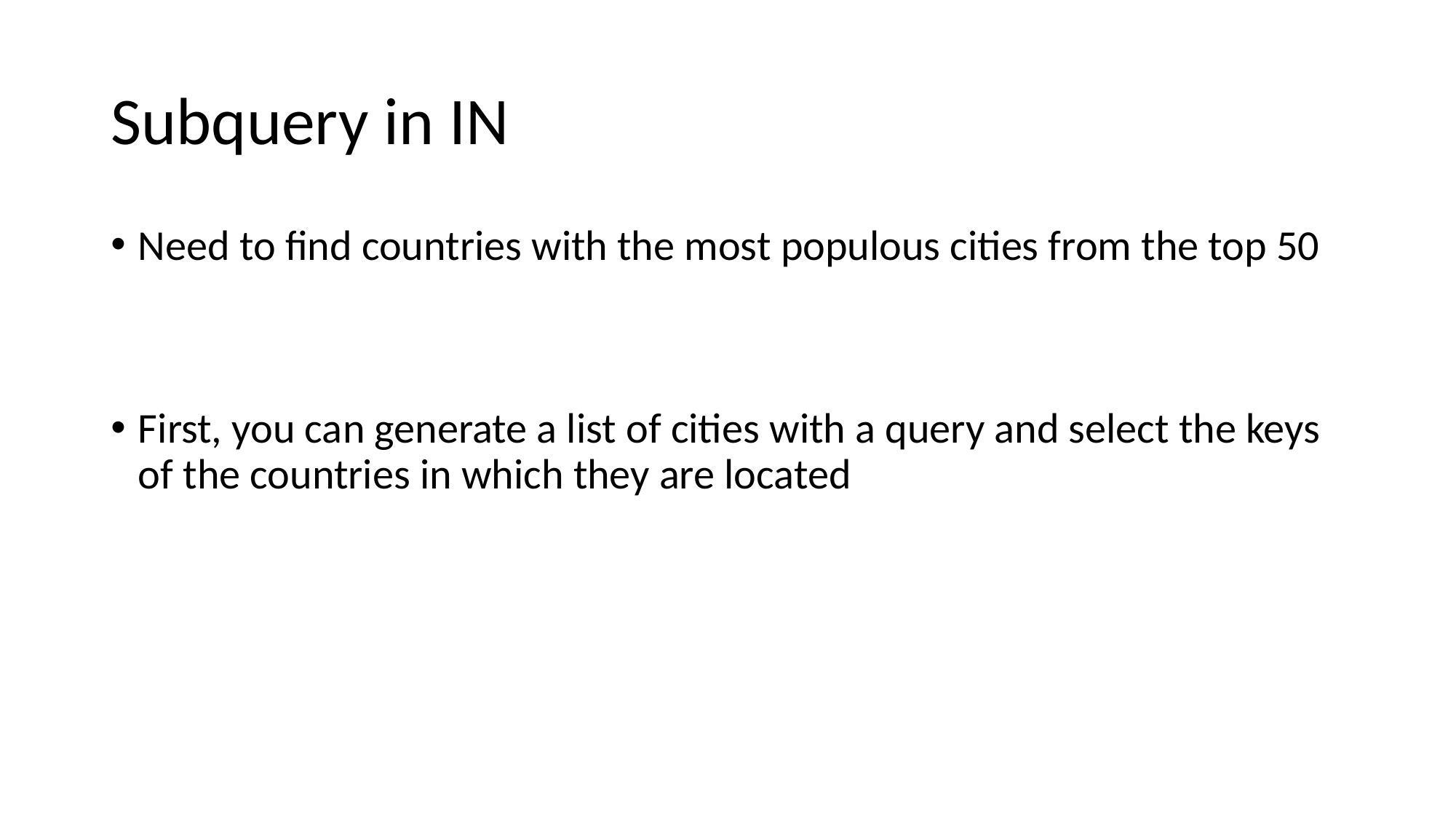

# Subquery in IN
Need to find countries with the most populous cities from the top 50

First, you can generate a list of cities with a query and select the keys of the countries in which they are located